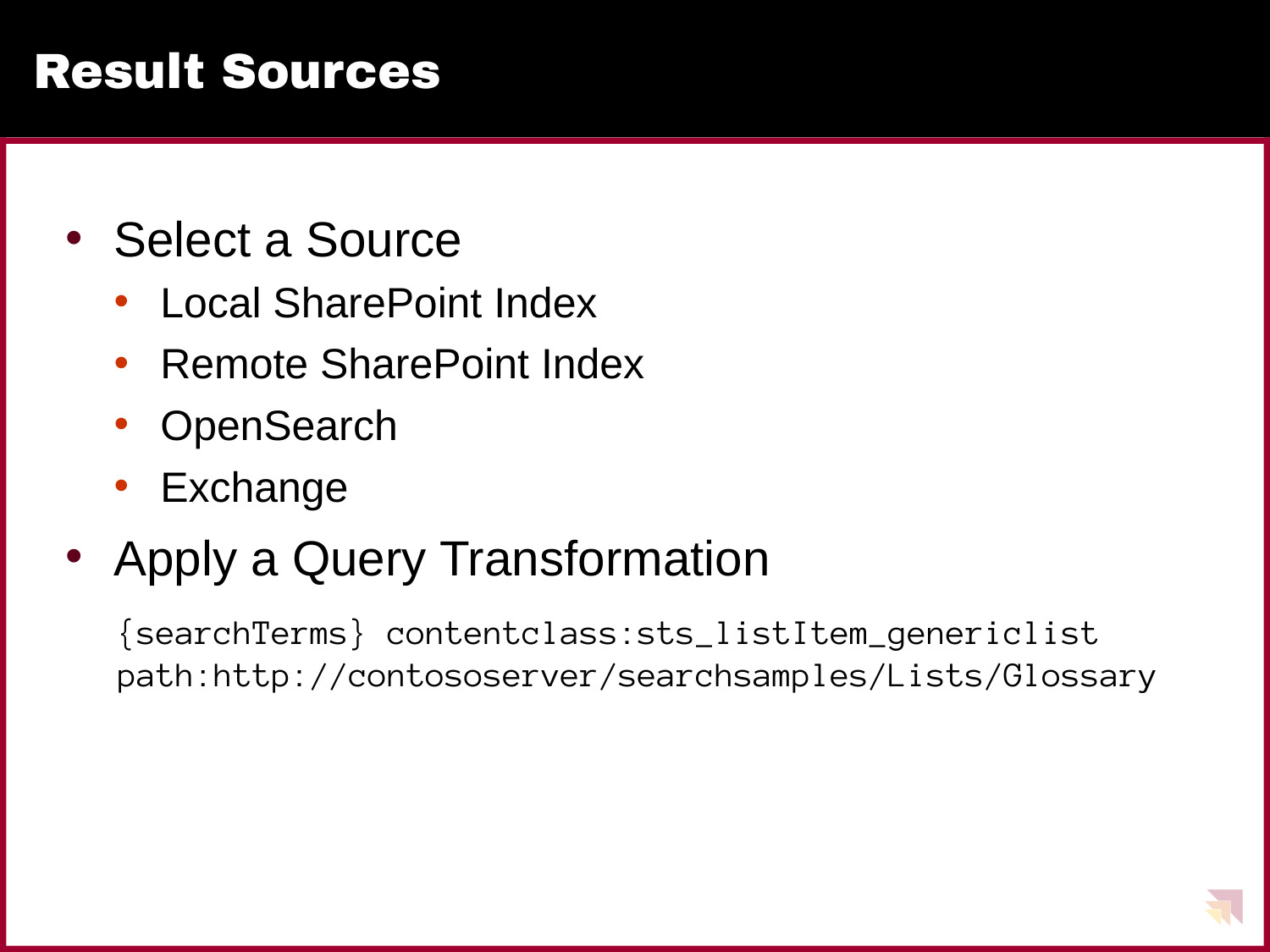

# Result Sources
Select a Source
Local SharePoint Index
Remote SharePoint Index
OpenSearch
Exchange
Apply a Query Transformation
{searchTerms} contentclass:sts_listItem_genericlist
path:http://contososerver/searchsamples/Lists/Glossary